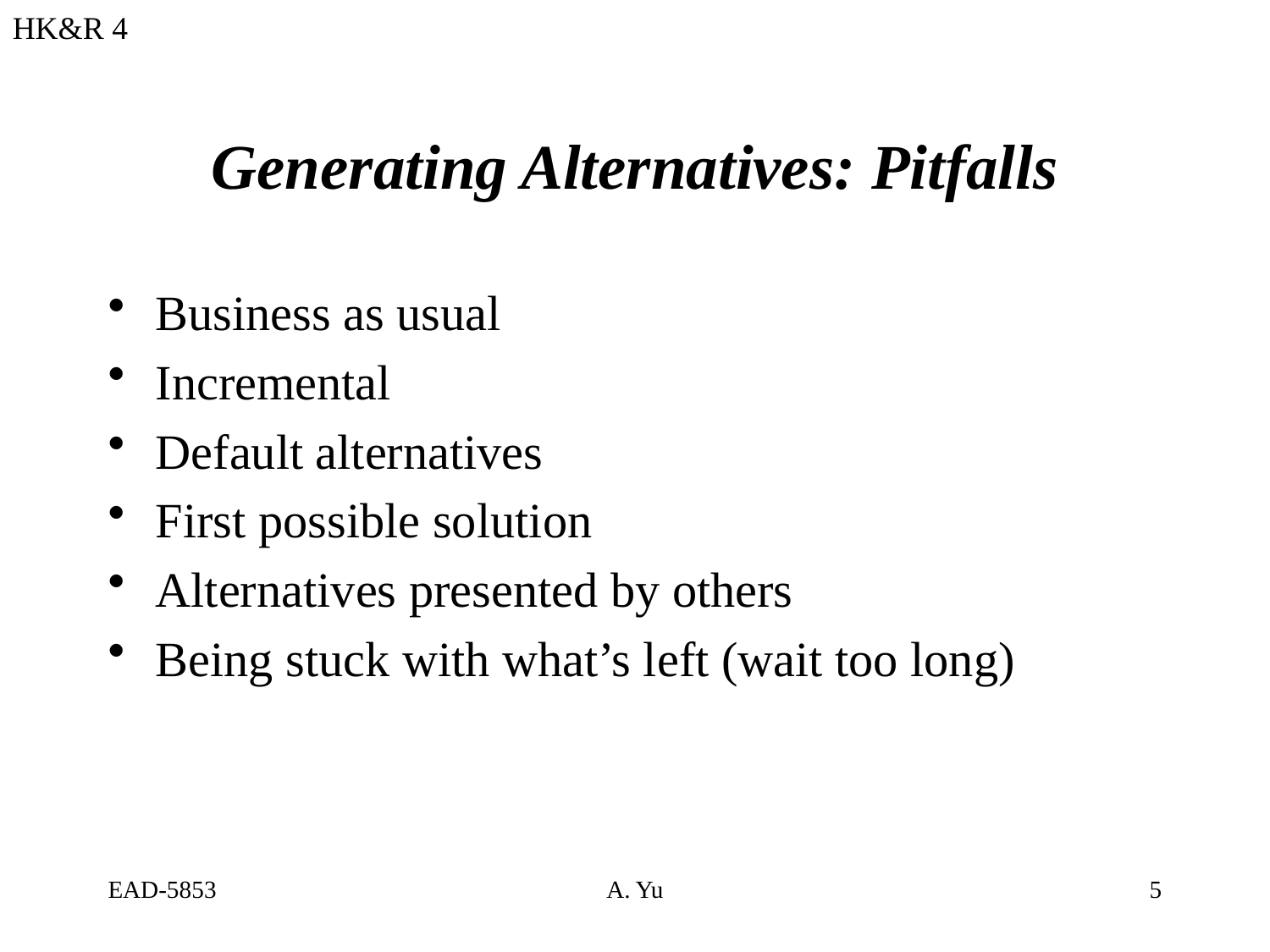

HK&R 4
# Generating Alternatives: Pitfalls
Business as usual
Incremental
Default alternatives
First possible solution
Alternatives presented by others
Being stuck with what’s left (wait too long)
EAD-5853
A. Yu
5